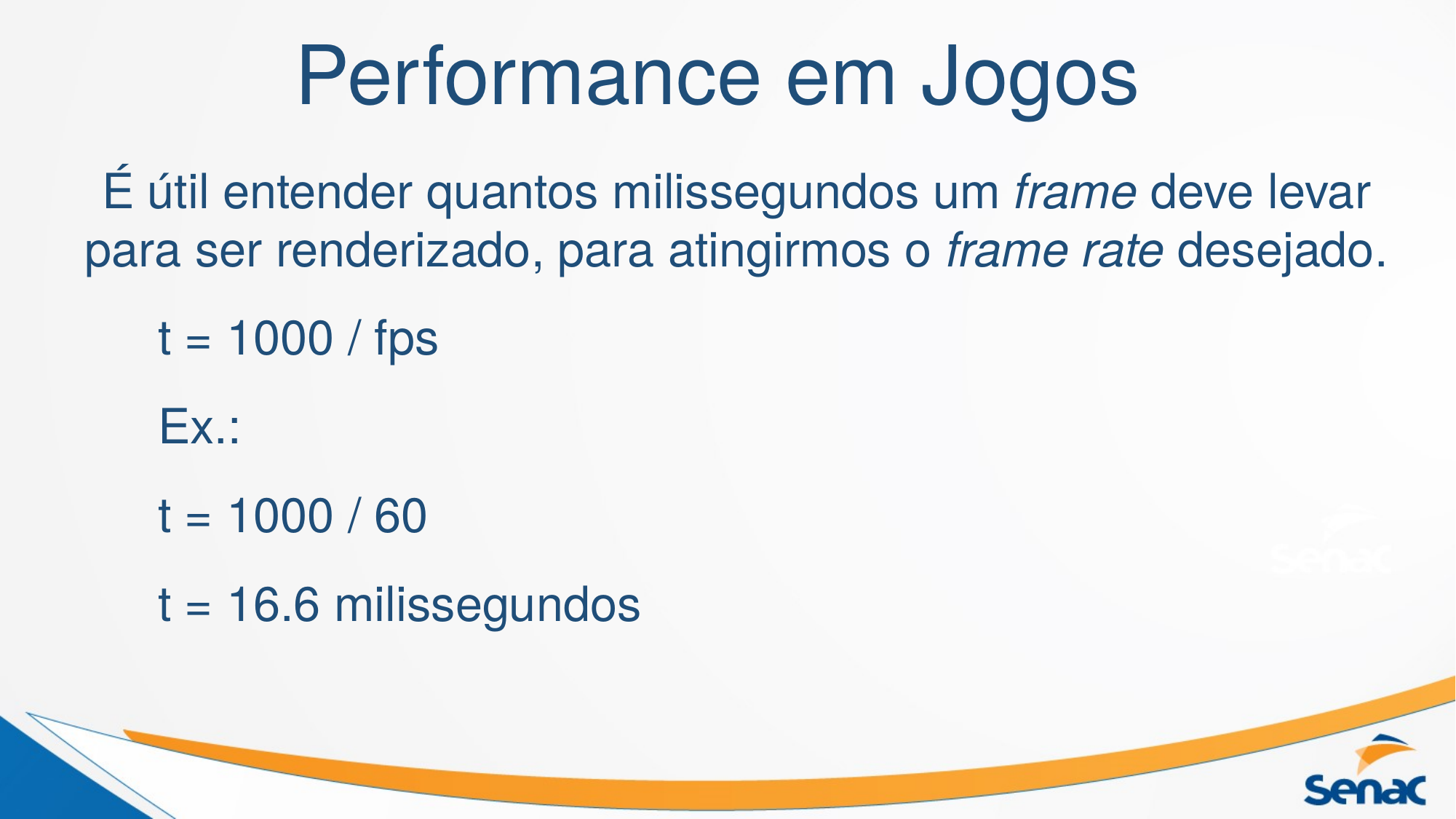

# Performance em Jogos
É útil entender quantos milissegundos um frame deve levar para ser renderizado, para atingirmos o frame rate desejado.
	t = 1000 / fps
	Ex.:
	t = 1000 / 60
	t = 16.6 milissegundos